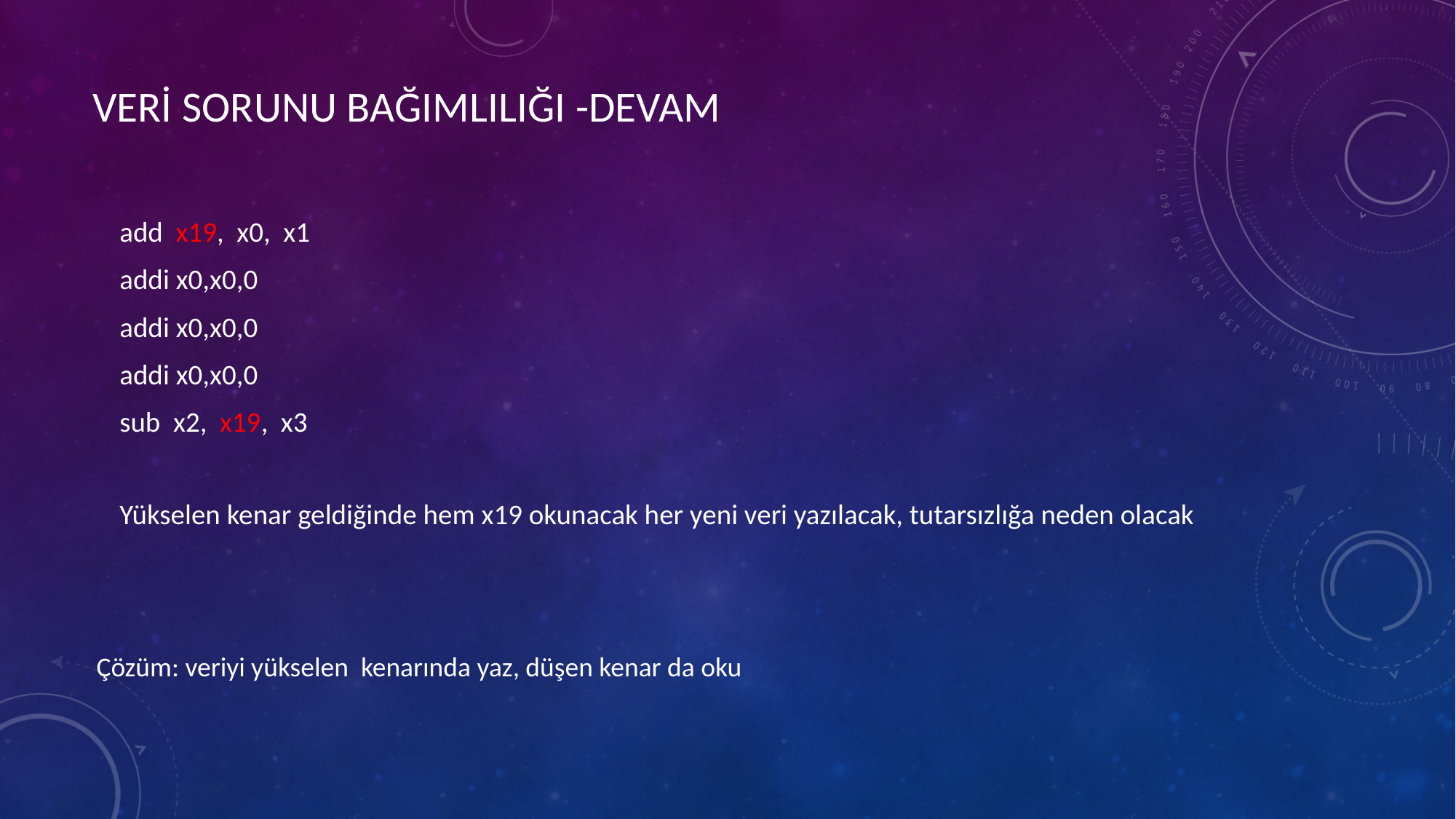

# Veri sorunu Bağımlılığı -devam

add  x19,  x0,  x1
addi x0,x0,0
addi x0,x0,0
addi x0,x0,0
sub  x2,  x19,  x3

Yükselen kenar geldiğinde hem x19 okunacak her yeni veri yazılacak, tutarsızlığa neden olacak

Çözüm: veriyi yükselen  kenarında yaz, düşen kenar da oku